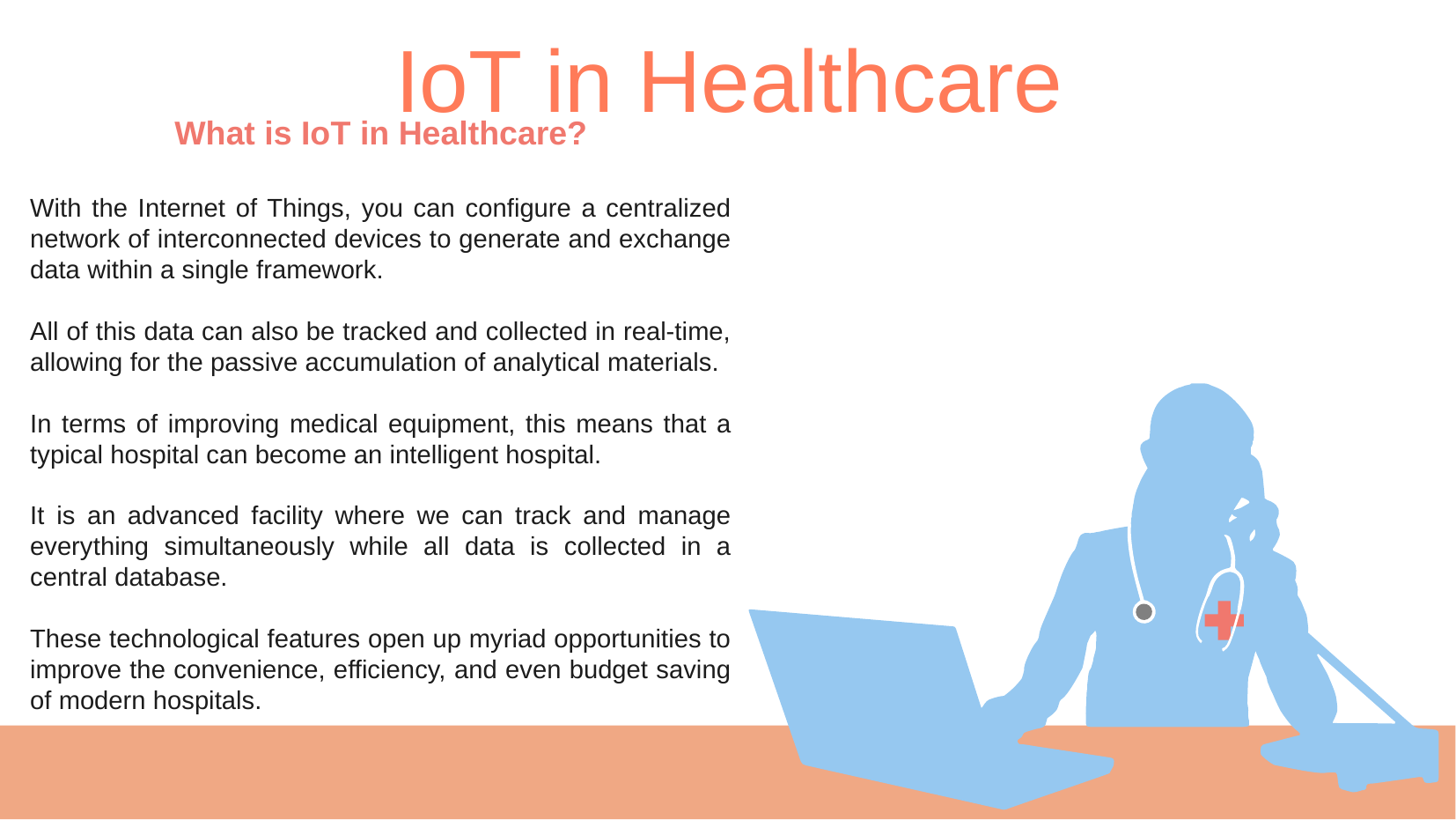

IoT in Healthcare
What is IoT in Healthcare?

With the Internet of Things, you can configure a centralized network of interconnected devices to generate and exchange data within a single framework.

All of this data can also be tracked and collected in real-time, allowing for the passive accumulation of analytical materials.

In terms of improving medical equipment, this means that a typical hospital can become an intelligent hospital.

It is an advanced facility where we can track and manage everything simultaneously while all data is collected in a central database.

These technological features open up myriad opportunities to improve the convenience, efficiency, and even budget saving of modern hospitals.